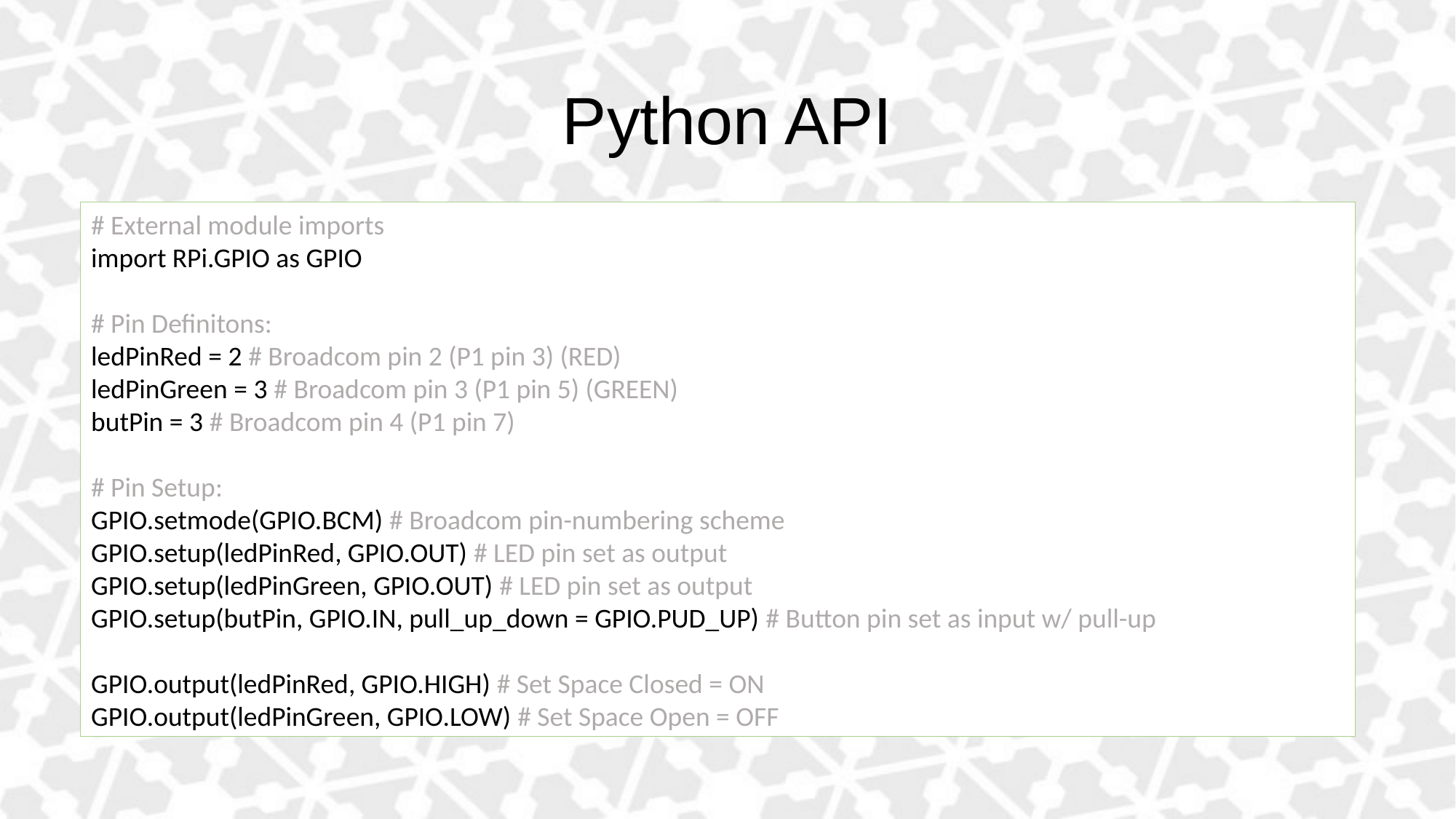

# Python API
# External module imports
import RPi.GPIO as GPIO

# Pin Definitons:
ledPinRed = 2 # Broadcom pin 2 (P1 pin 3) (RED)
ledPinGreen = 3 # Broadcom pin 3 (P1 pin 5) (GREEN)
butPin = 3 # Broadcom pin 4 (P1 pin 7)

# Pin Setup:
GPIO.setmode(GPIO.BCM) # Broadcom pin-numbering scheme
GPIO.setup(ledPinRed, GPIO.OUT) # LED pin set as output
GPIO.setup(ledPinGreen, GPIO.OUT) # LED pin set as output
GPIO.setup(butPin, GPIO.IN, pull_up_down = GPIO.PUD_UP) # Button pin set as input w/ pull-up

GPIO.output(ledPinRed, GPIO.HIGH) # Set Space Closed = ON
GPIO.output(ledPinGreen, GPIO.LOW) # Set Space Open = OFF